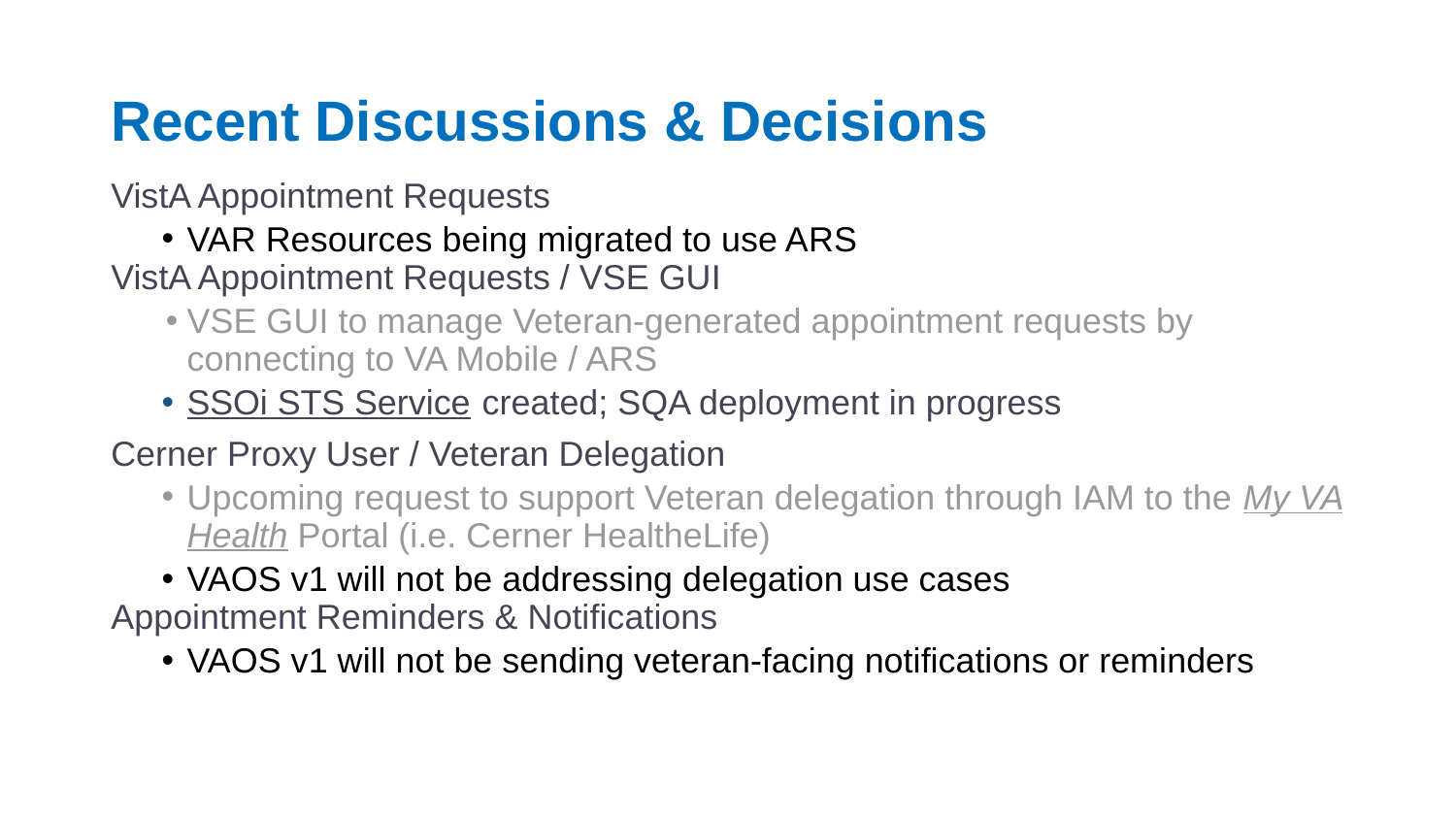

# Recent Discussions & Decisions
VistA Appointment Requests
VAR Resources being migrated to use ARS
VistA Appointment Requests / VSE GUI
VSE GUI to manage Veteran-generated appointment requests by connecting to VA Mobile / ARS
SSOi STS Service created; SQA deployment in progress
Cerner Proxy User / Veteran Delegation
Upcoming request to support Veteran delegation through IAM to the My VA Health Portal (i.e. Cerner HealtheLife)
VAOS v1 will not be addressing delegation use cases
Appointment Reminders & Notifications
VAOS v1 will not be sending veteran-facing notifications or reminders